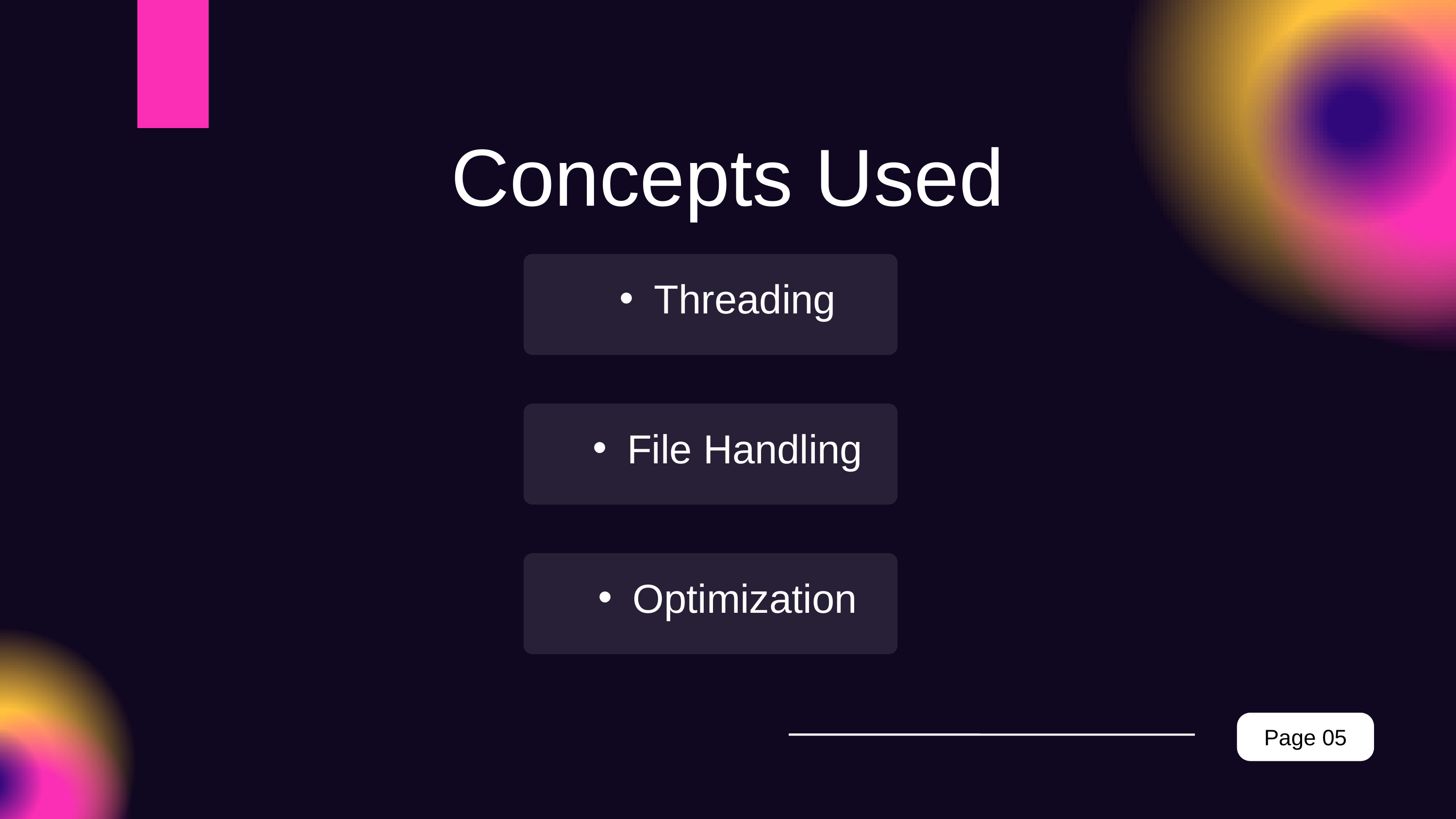

Concepts Used

Threading

File Handling

Optimization

Page 05